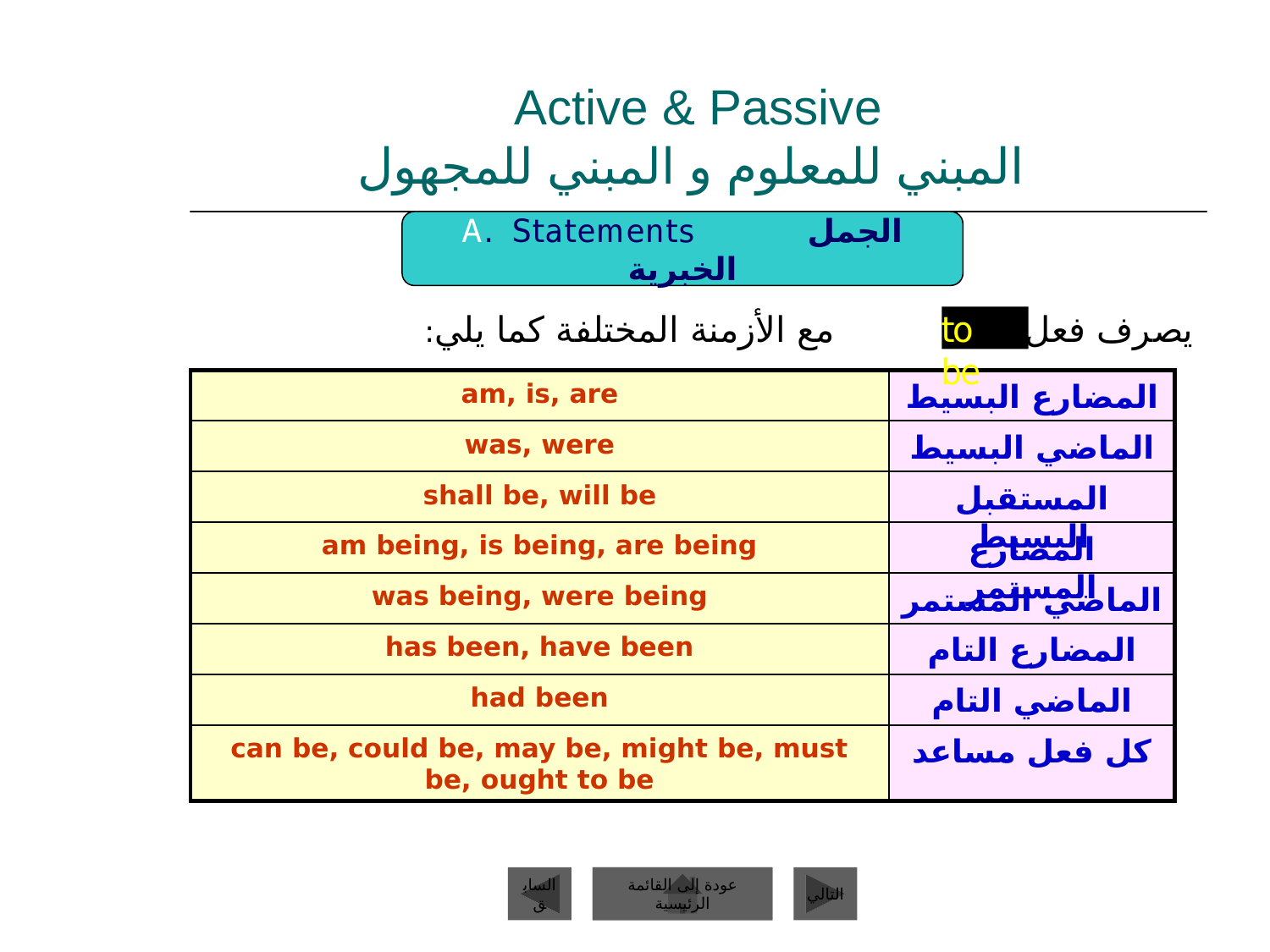

# Active & Passive المبني للمعلوم و المبني للمجهول
A.  Statements            الجمل الخبرية

يصرف فعل                 مع الأزمنة المختلفة كما يلي:

to be
am, is, are
المضارع البسيط
was, were
الماضي البسيط
shall be, will be
المستقبل البسيط
am being, is being, are being
المضارع المستمر
was being, were being
الماضي المستمر
has been, have been
المضارع التام
had been
الماضي التام
can be, could be, may be, might be, must be, ought to be
كل فعل مساعد

السابق
عودة إلى القائمة الرئيسية
التالي
عودة إلى القائمة الرئيسية